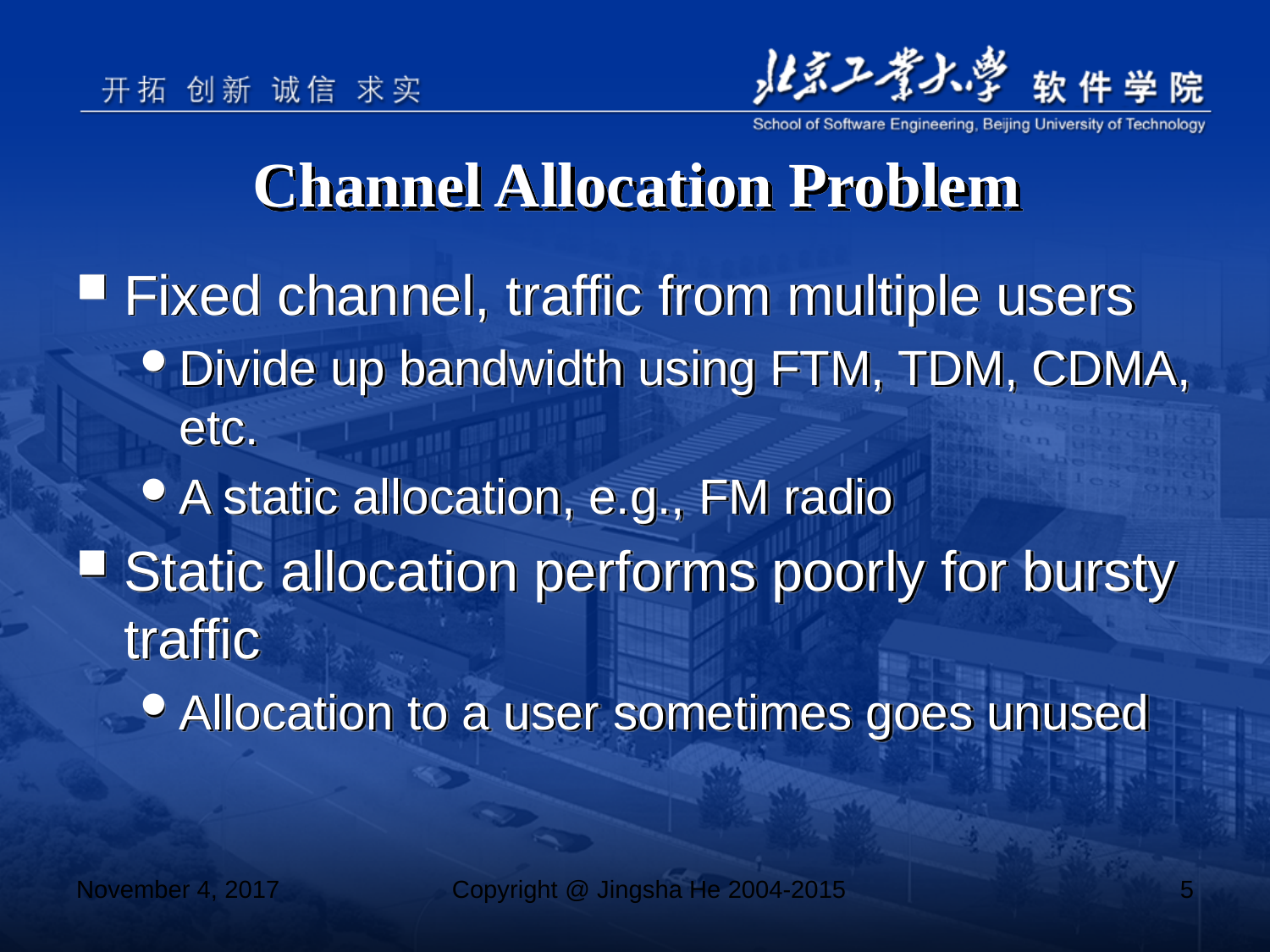

# Channel Allocation Problem
Fixed channel, traffic from multiple users
Divide up bandwidth using FTM, TDM, CDMA, etc.
A static allocation, e.g., FM radio
Static allocation performs poorly for bursty traffic
Allocation to a user sometimes goes unused
November 4, 2017
Copyright @ Jingsha He 2004-2015
5